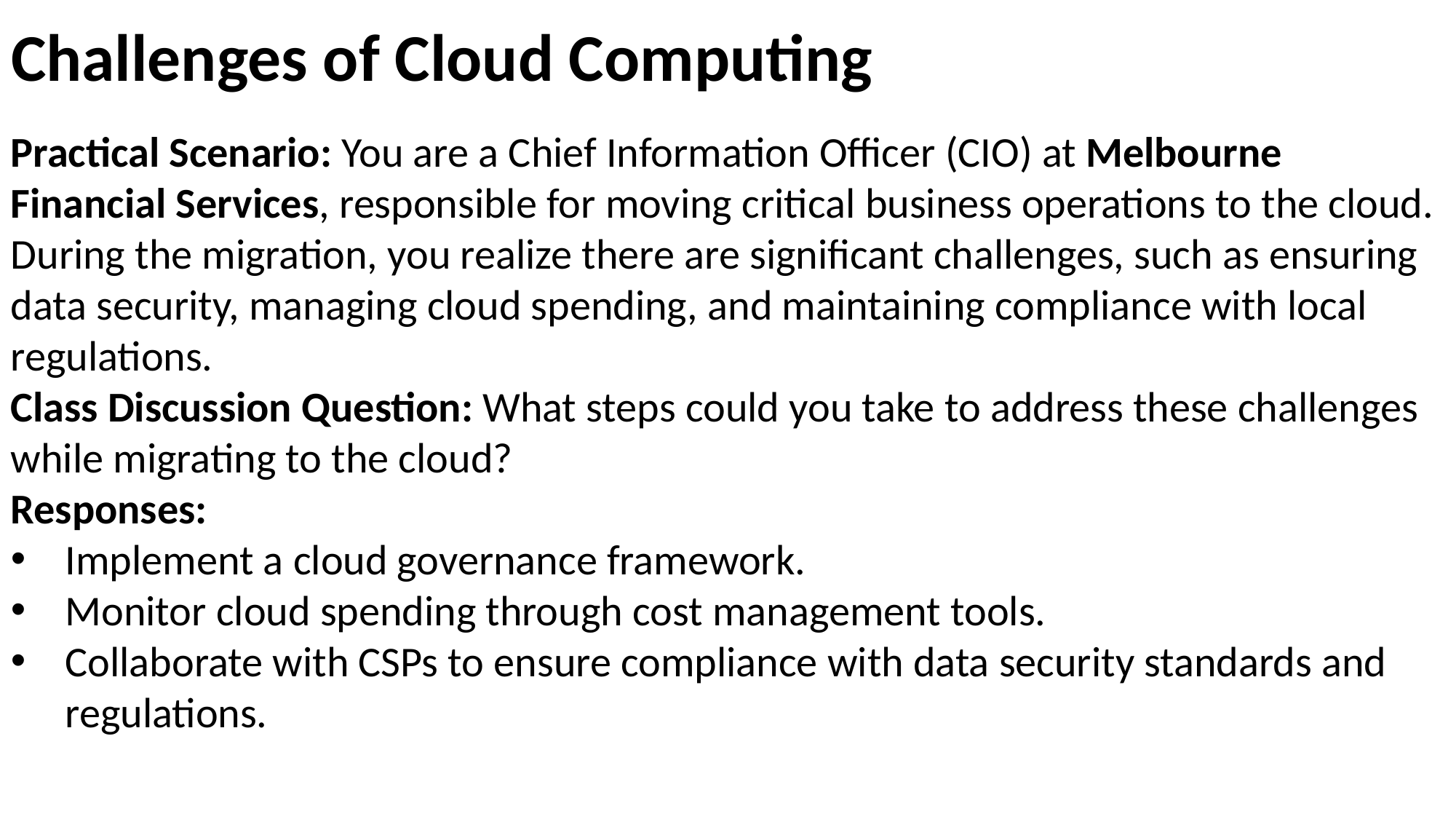

# Challenges of Cloud Computing
Practical Scenario: You are a Chief Information Officer (CIO) at Melbourne Financial Services, responsible for moving critical business operations to the cloud. During the migration, you realize there are significant challenges, such as ensuring data security, managing cloud spending, and maintaining compliance with local regulations.
Class Discussion Question: What steps could you take to address these challenges while migrating to the cloud?
Responses:
Implement a cloud governance framework.
Monitor cloud spending through cost management tools.
Collaborate with CSPs to ensure compliance with data security standards and regulations.